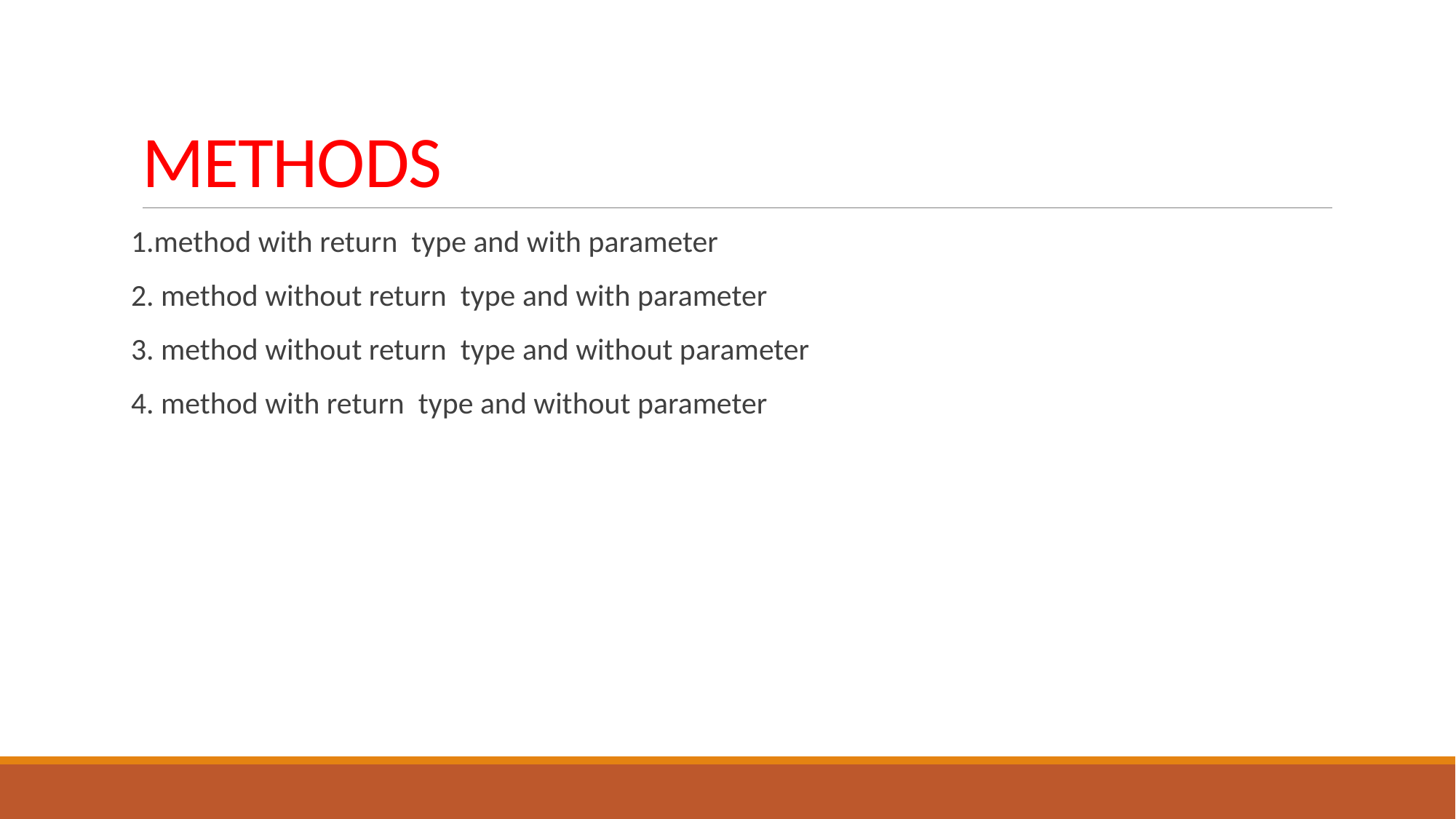

# METHODS
1.method with return  type and with parameter
2. method without return  type and with parameter
3. method without return  type and without parameter
4. method with return  type and without parameter